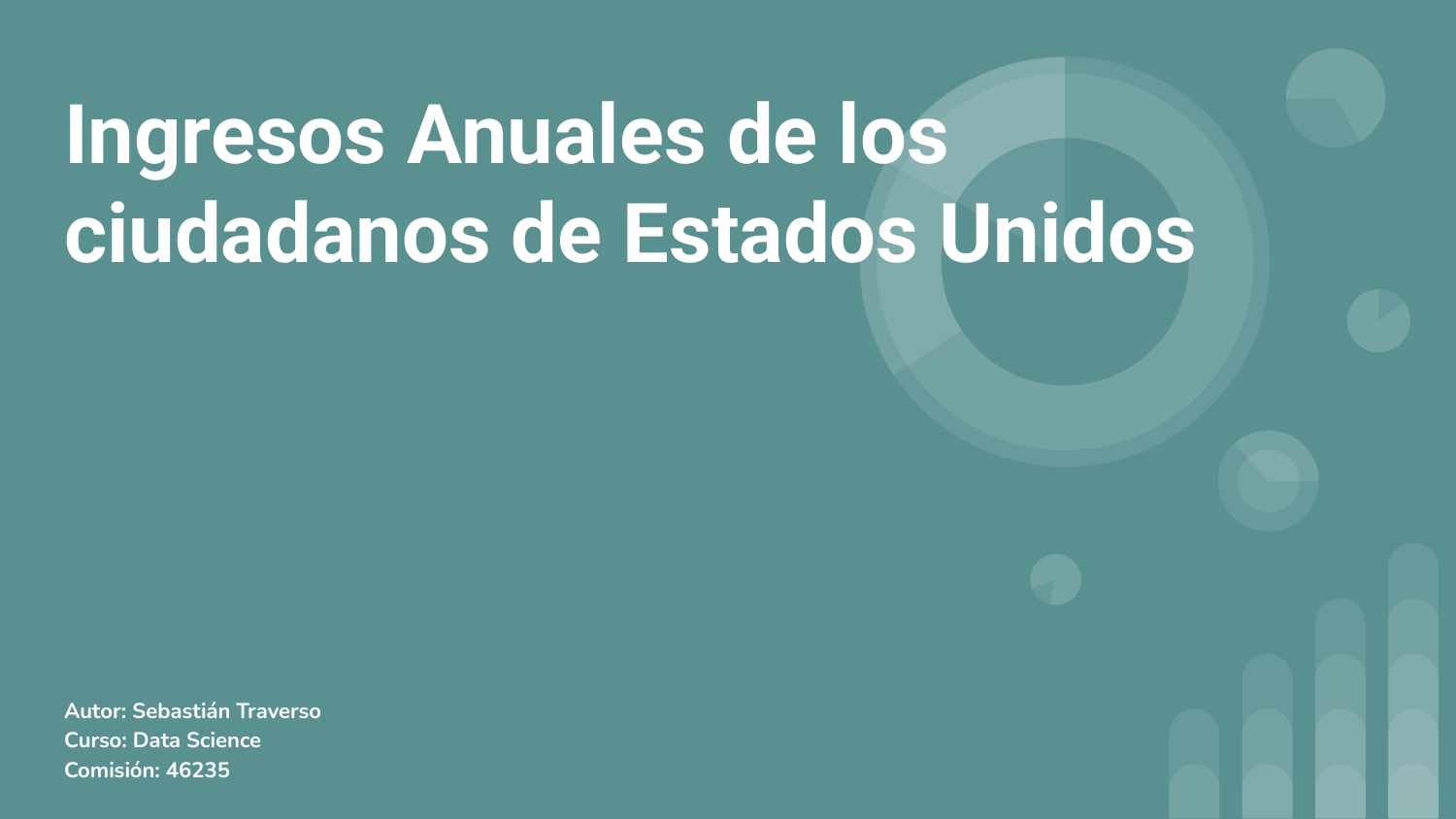

# Ingresos Anuales de los ciudadanos de Estados Unidos
Autor: Sebastián Traverso
Curso: Data Science
Comisión: 46235